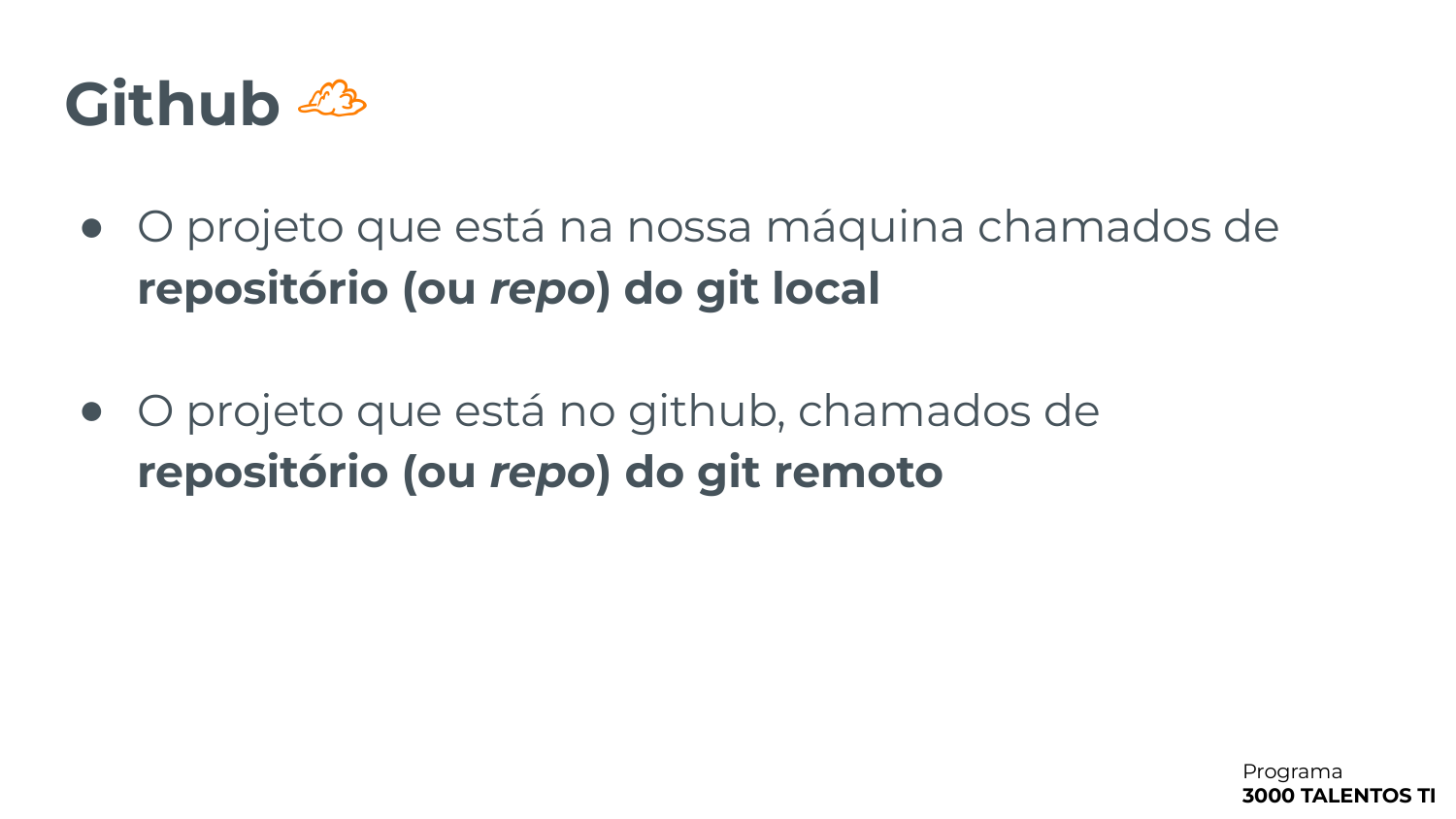

# Github ☁️
O projeto que está na nossa máquina chamados de repositório (ou repo) do git local

O projeto que está no github, chamados de repositório (ou repo) do git remoto